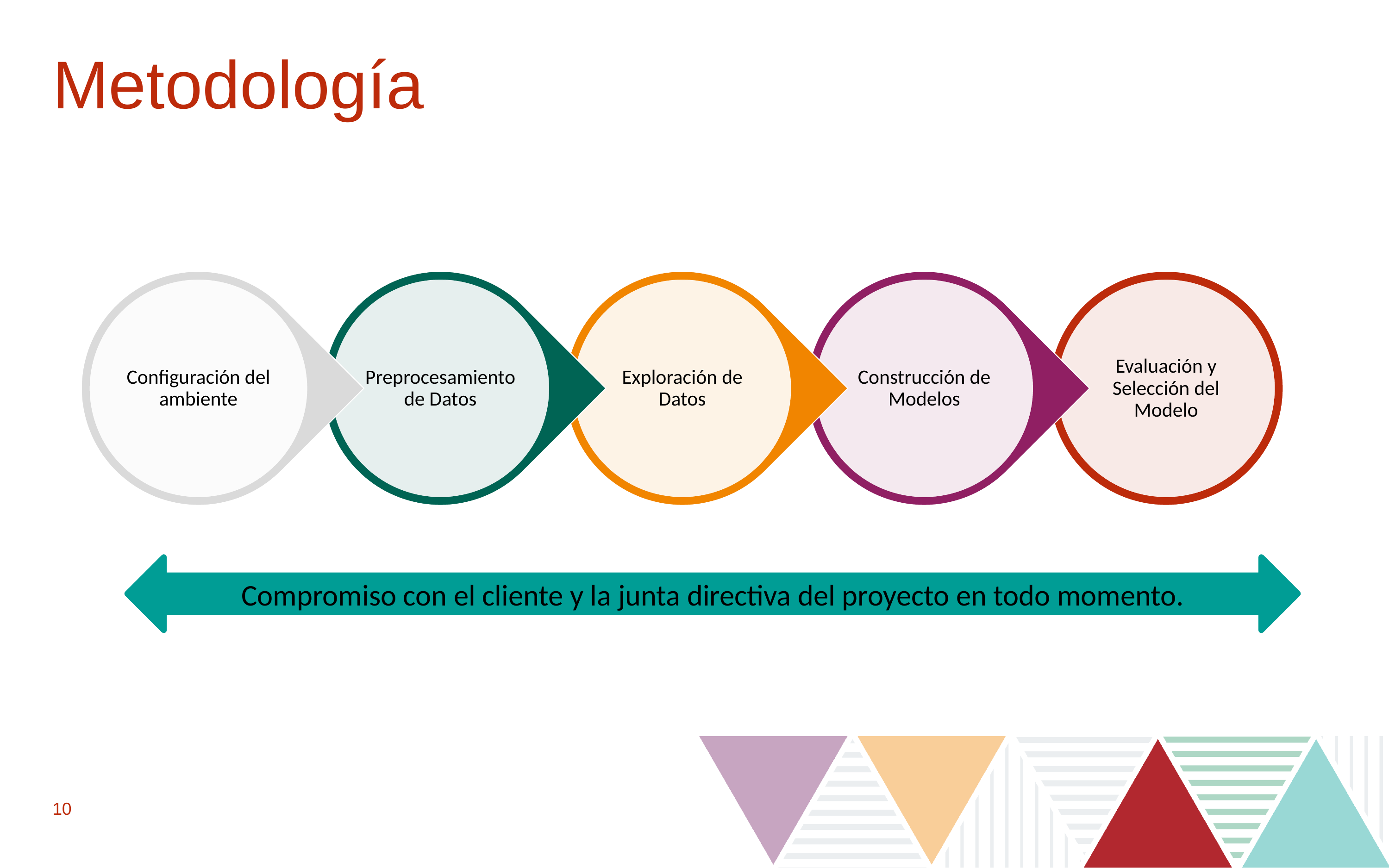

# Metodología
Evaluación y Selección del Modelo
Construcción de Modelos
Exploración de Datos
Preprocesamiento de Datos
Configuración del ambiente
Compromiso con el cliente y la junta directiva del proyecto en todo momento.
10